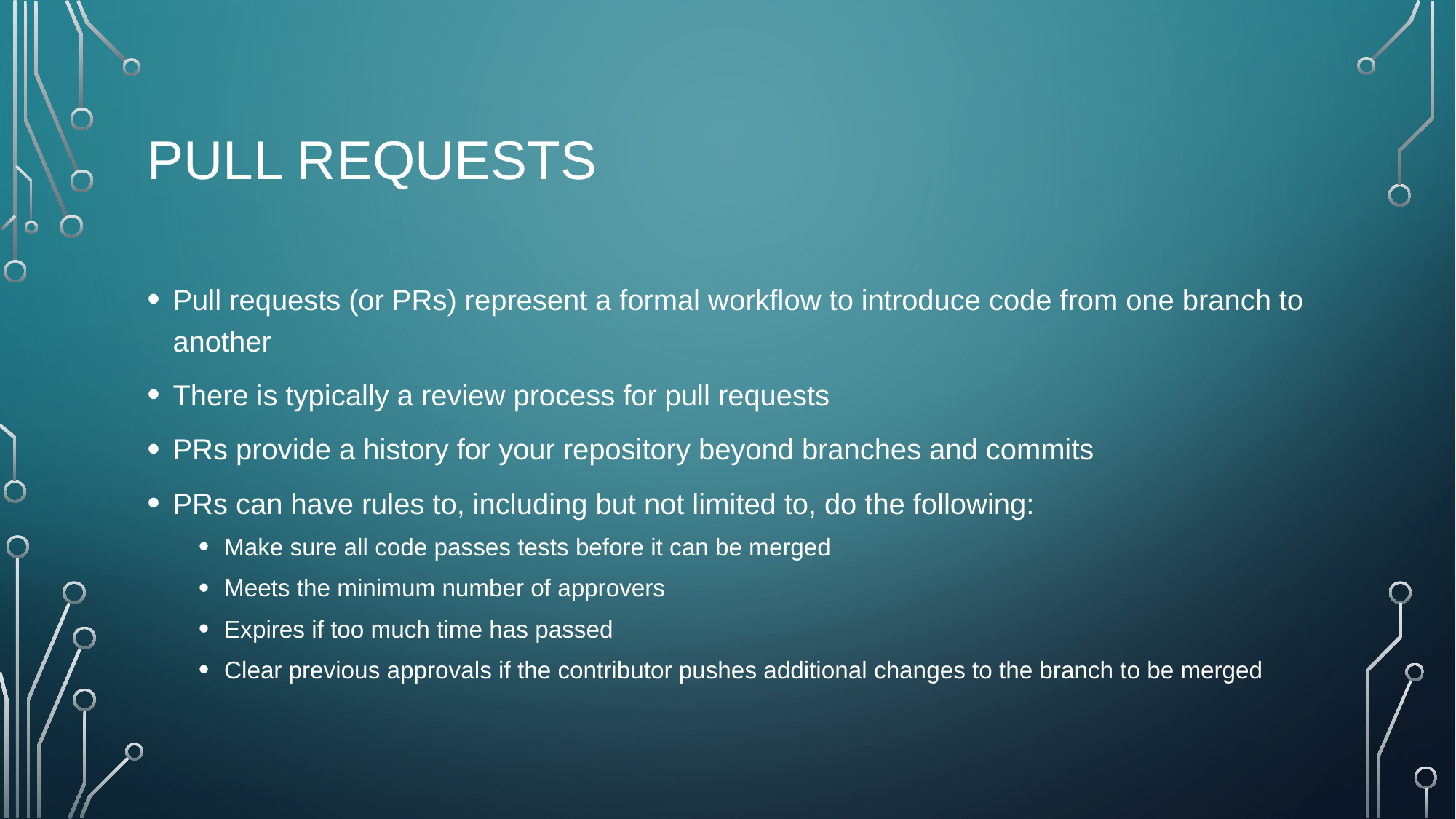

# Pull Requests
Pull requests (or PRs) represent a formal workflow to introduce code from one branch to another
There is typically a review process for pull requests
PRs provide a history for your repository beyond branches and commits
PRs can have rules to, including but not limited to, do the following:
Make sure all code passes tests before it can be merged
Meets the minimum number of approvers
Expires if too much time has passed
Clear previous approvals if the contributor pushes additional changes to the branch to be merged